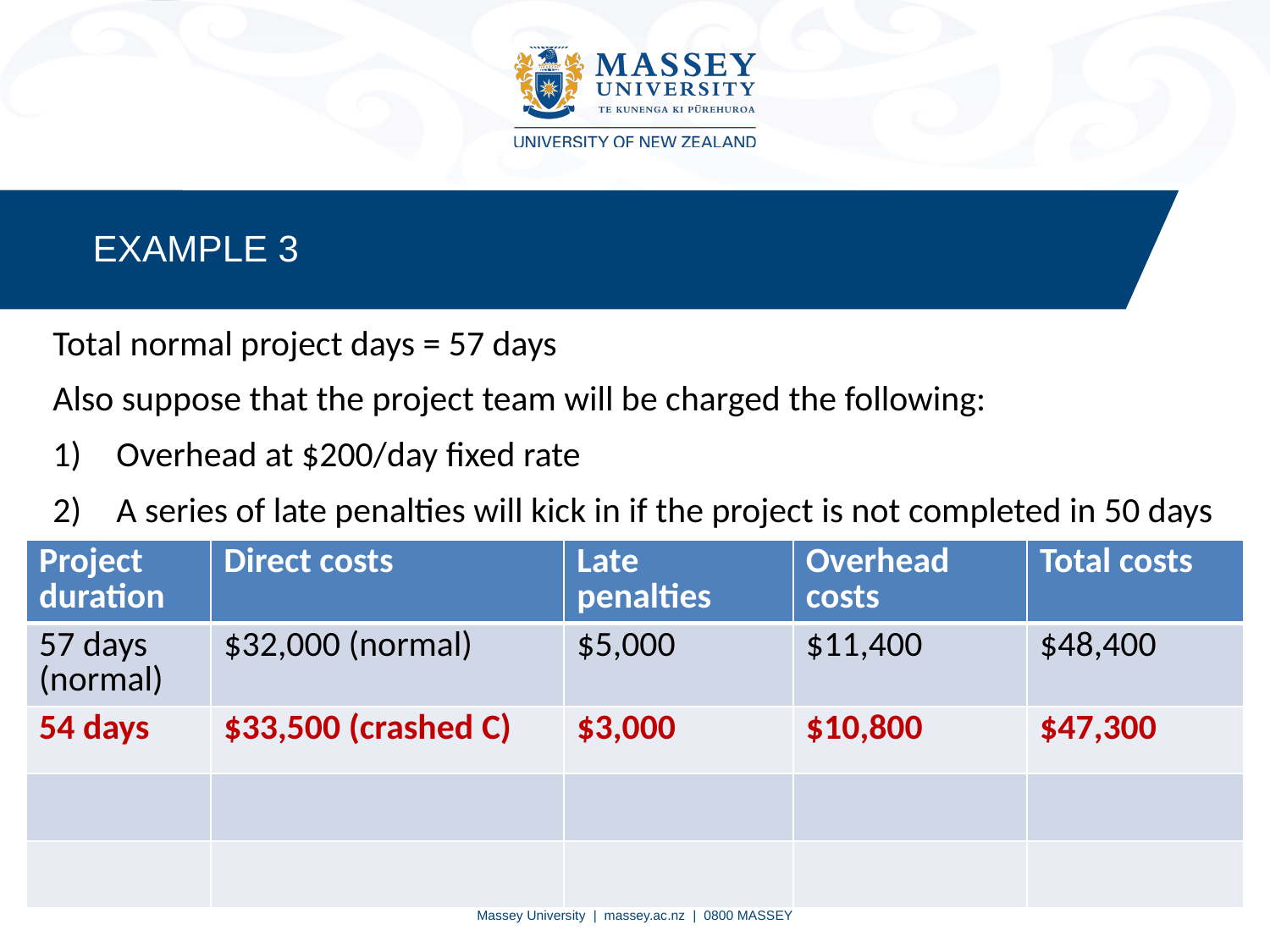

EXAMPLE 3
Total normal project days = 57 days
Also suppose that the project team will be charged the following:
Overhead at $200/day fixed rate
A series of late penalties will kick in if the project is not completed in 50 days

| Project duration | Direct costs | Late penalties | Overhead costs | Total costs |
| --- | --- | --- | --- | --- |
| 57 days (normal) | $32,000 (normal) | $5,000 | $11,400 | $48,400 |
| 54 days | $33,500 (crashed C) | $3,000 | $10,800 | $47,300 |
|  |  |  |  |  |
|  |  |  |  |  |